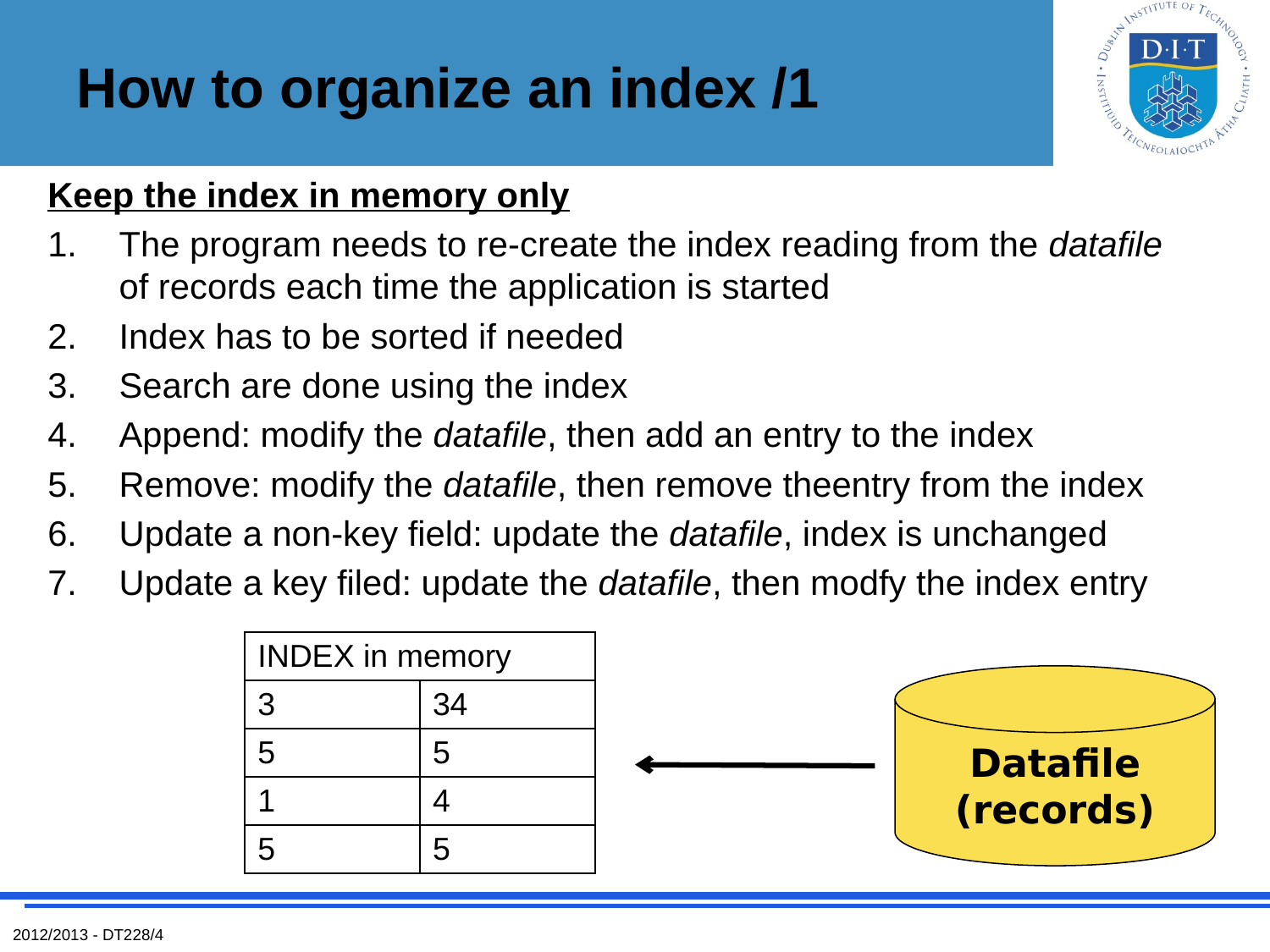

# How to organize an index /1
Keep the index in memory only
The program needs to re-create the index reading from the datafile of records each time the application is started
Index has to be sorted if needed
Search are done using the index
Append: modify the datafile, then add an entry to the index
Remove: modify the datafile, then remove theentry from the index
Update a non-key field: update the datafile, index is unchanged
Update a key filed: update the datafile, then modfy the index entry
| INDEX in memory |  |
| --- | --- |
| 3 | 34 |
| 5 | 5 |
| 1 | 4 |
| 5 | 5 |
Datafile
(records)

2012/2013 - DT228/4
8